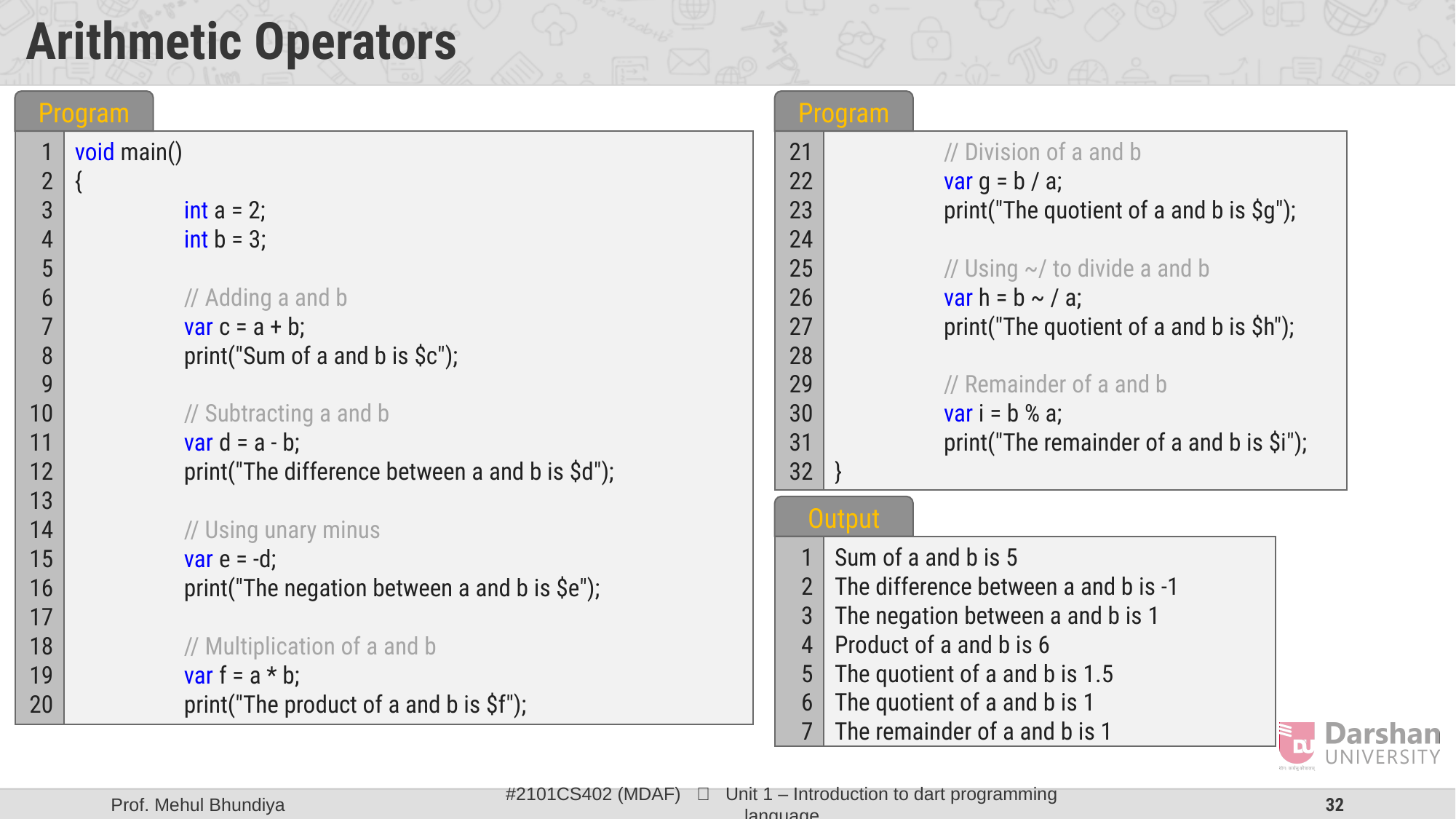

# Arithmetic Operators
Program
21
22
23
24
25
26
27
28
29
30
31
32
      	// Division of a and b
	var g = b / a;
	print("The quotient of a and b is $g");

	// Using ~/ to divide a and b
	var h = b ~ / a;
	print("The quotient of a and b is $h");

	// Remainder of a and b
	var i = b % a;
	print("The remainder of a and b is $i");
}
Program
1
2
3
4
5
6
7
8
9
10
11
12
13
14
15
16
17
18
19
20
void main()
{
	int a = 2;
	int b = 3;

	// Adding a and b
	var c = a + b;
	print("Sum of a and b is $c");

	// Subtracting a and b
	var d = a - b;
	print("The difference between a and b is $d");

	// Using unary minus
	var e = -d;
	print("The negation between a and b is $e");

	// Multiplication of a and b
	var f = a * b;
	print("The product of a and b is $f");
Output
1
2
3
4
5
6
7
Sum of a and b is 5
The difference between a and b is -1
The negation between a and b is 1
Product of a and b is 6
The quotient of a and b is 1.5
The quotient of a and b is 1
The remainder of a and b is 1